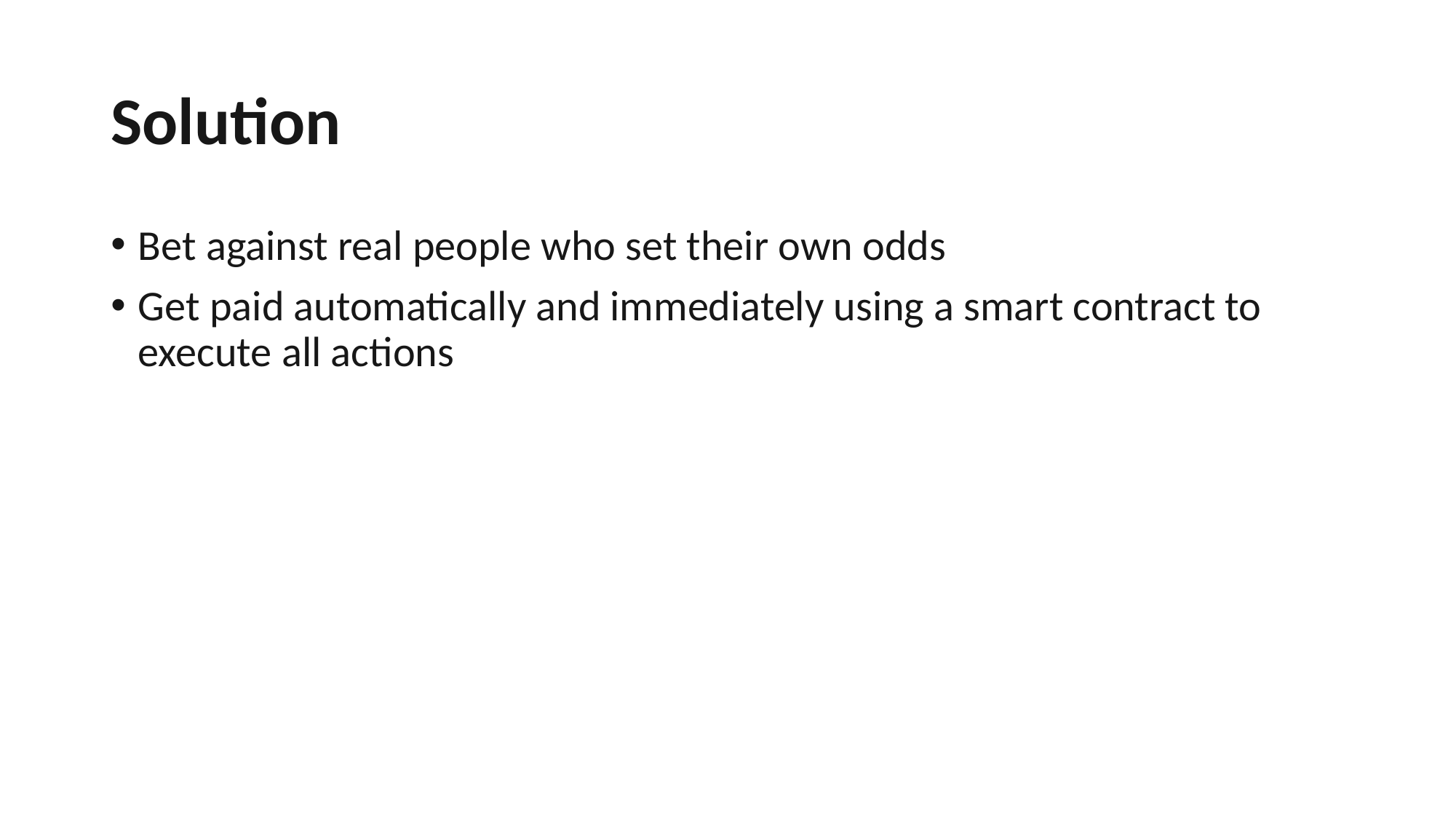

# Solution
Bet against real people who set their own odds
Get paid automatically and immediately using a smart contract to execute all actions